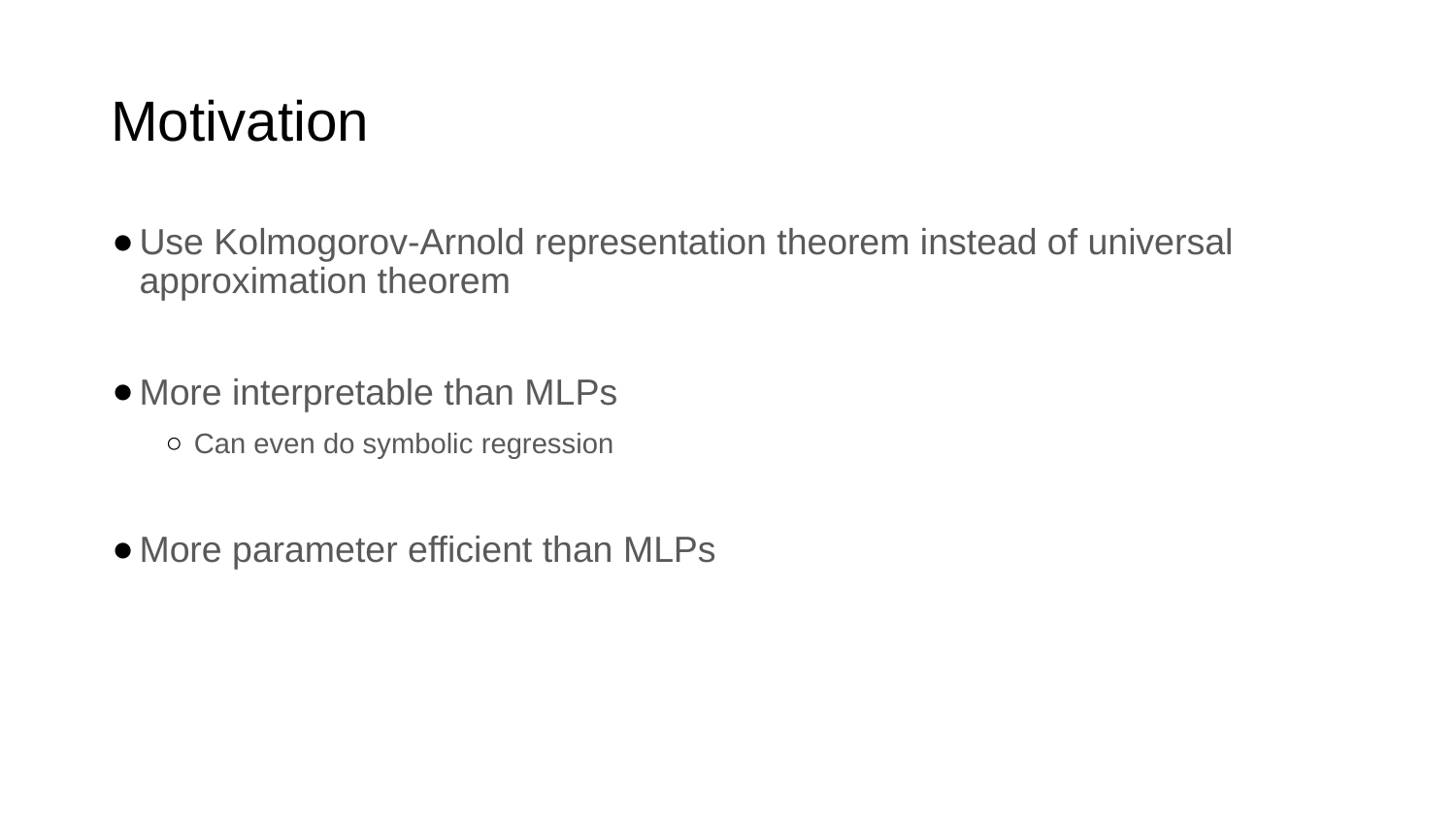

# Motivation
Use Kolmogorov-Arnold representation theorem instead of universal approximation theorem

More interpretable than MLPs
Can even do symbolic regression

More parameter efficient than MLPs